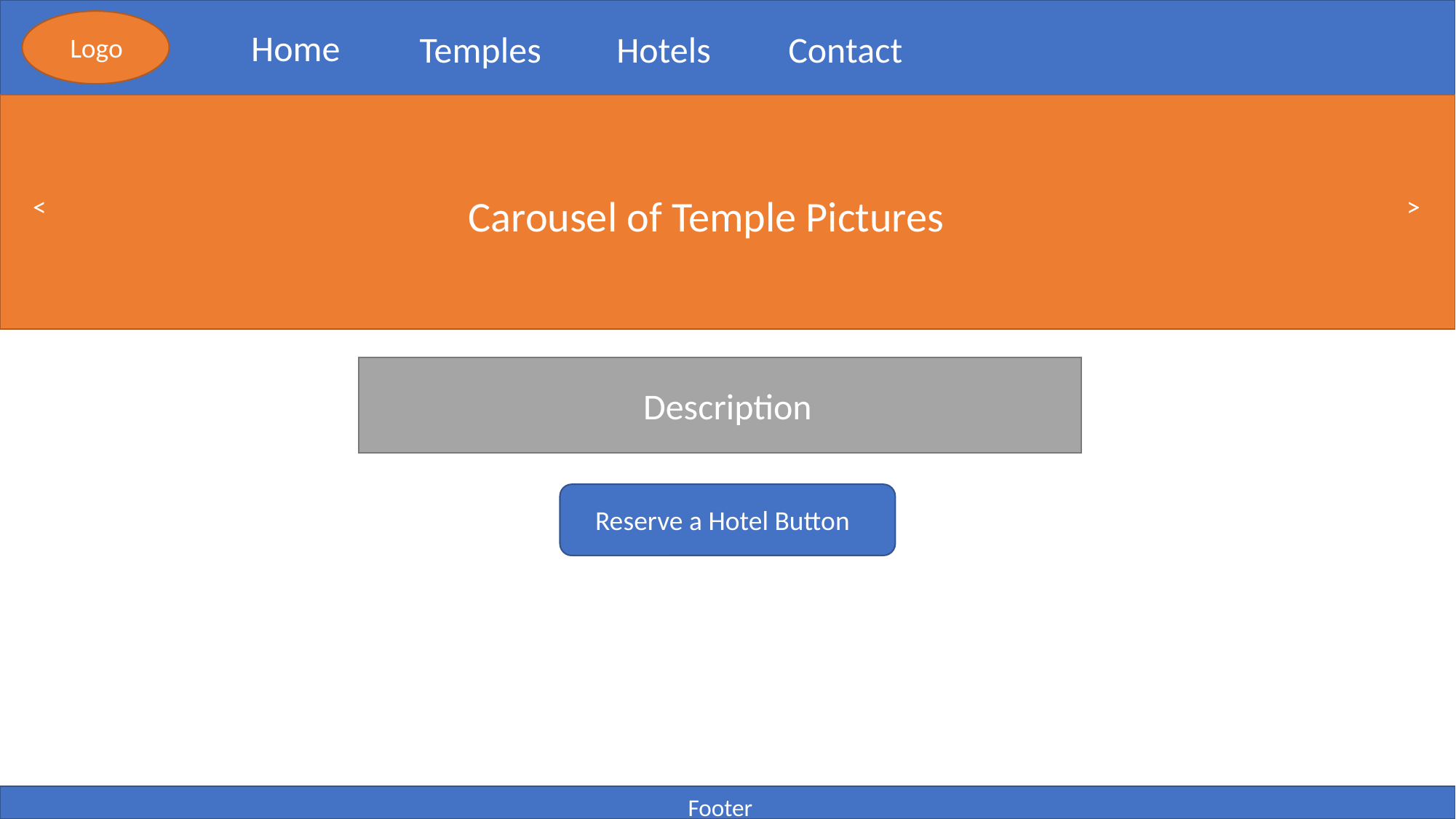

Home
Temples
Hotels
Contact
Logo

<
Carousel of Temple Pictures
>

Description

Reserve a Hotel Button

Footer